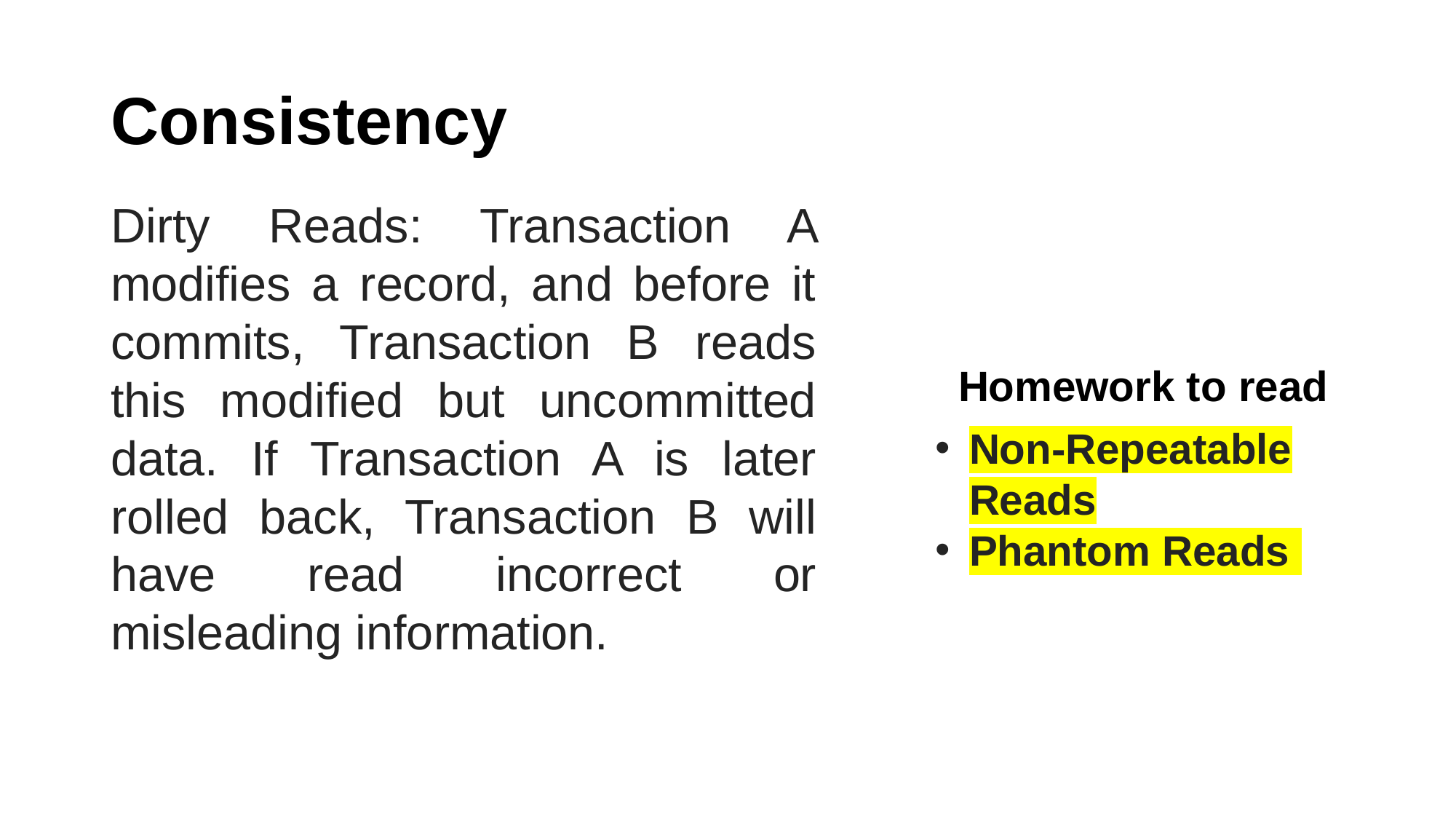

# Consistency
Dirty Reads: Transaction A modifies a record, and before it commits, Transaction B reads this modified but uncommitted data. If Transaction A is later rolled back, Transaction B will have read incorrect or misleading information.
Homework to read
Non-Repeatable Reads
Phantom Reads